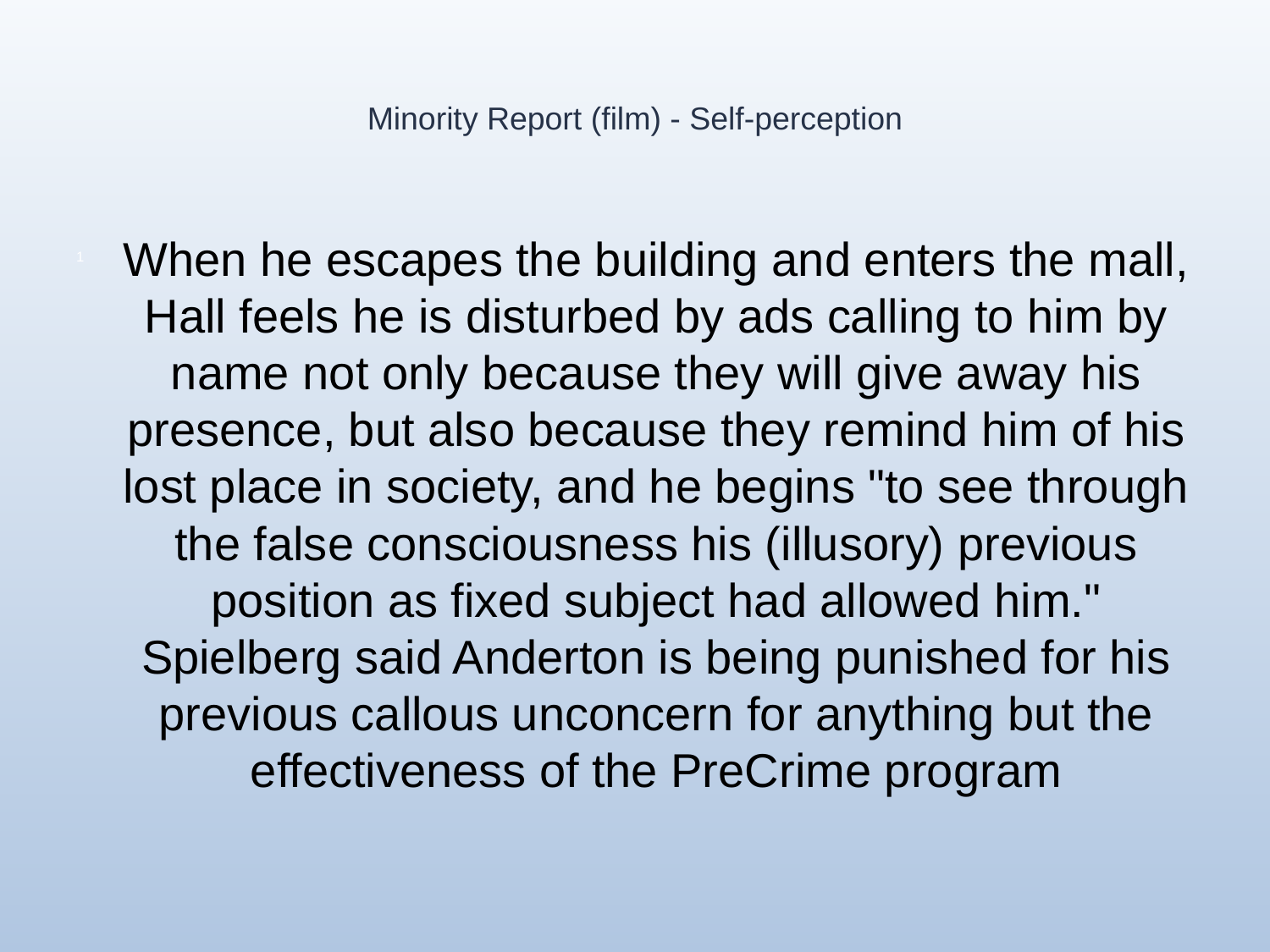

# Minority Report (film) - Self-perception
When he escapes the building and enters the mall, Hall feels he is disturbed by ads calling to him by name not only because they will give away his presence, but also because they remind him of his lost place in society, and he begins "to see through the false consciousness his (illusory) previous position as fixed subject had allowed him." Spielberg said Anderton is being punished for his previous callous unconcern for anything but the effectiveness of the PreCrime program